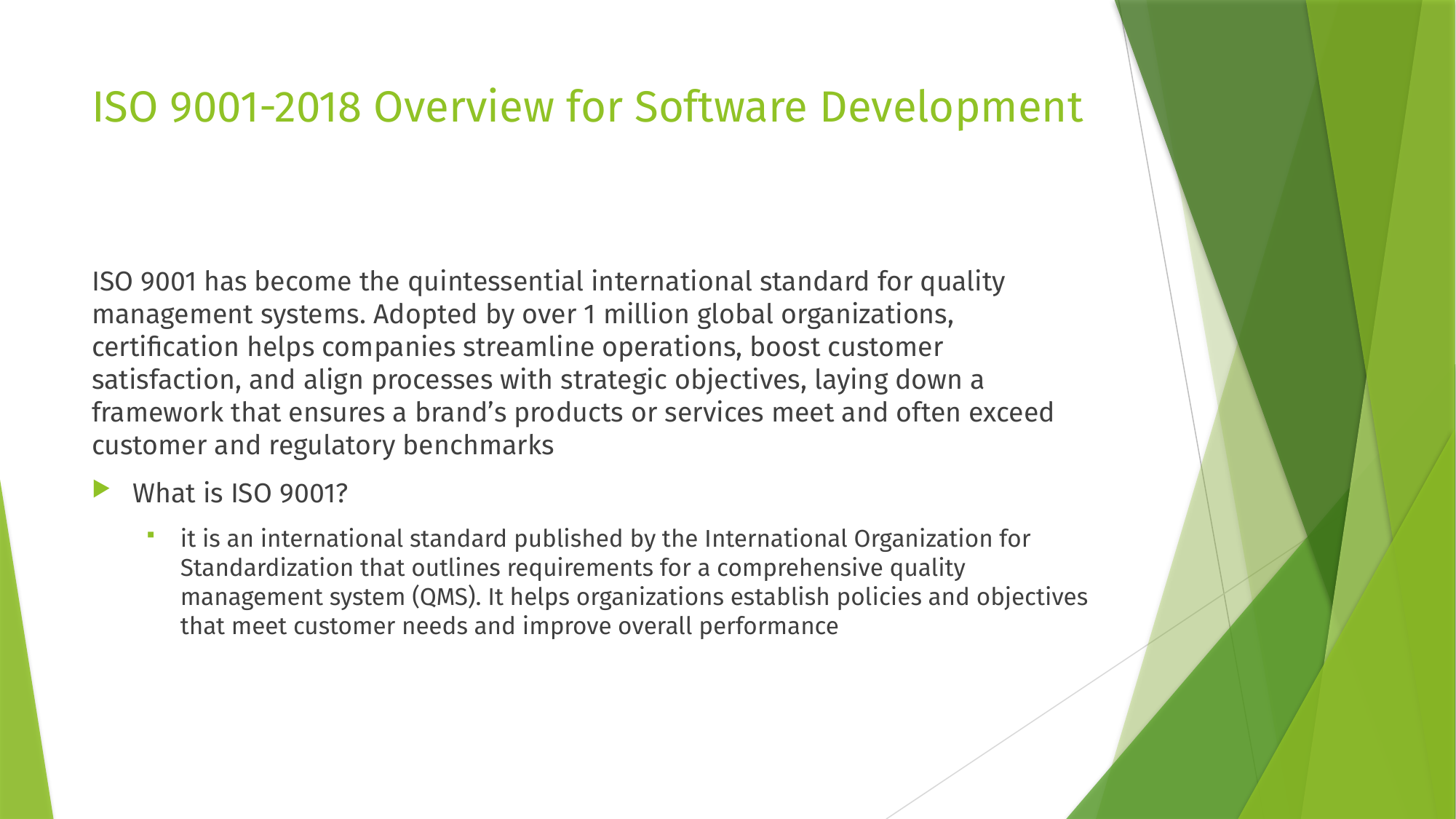

# ISO 9001-2018 Overview for Software Development
ISO 9001 has become the quintessential international standard for quality management systems. Adopted by over 1 million global organizations, certification helps companies streamline operations, boost customer satisfaction, and align processes with strategic objectives, laying down a framework that ensures a brand’s products or services meet and often exceed customer and regulatory benchmarks
What is ISO 9001?
it is an international standard published by the International Organization for Standardization that outlines requirements for a comprehensive quality management system (QMS). It helps organizations establish policies and objectives that meet customer needs and improve overall performance